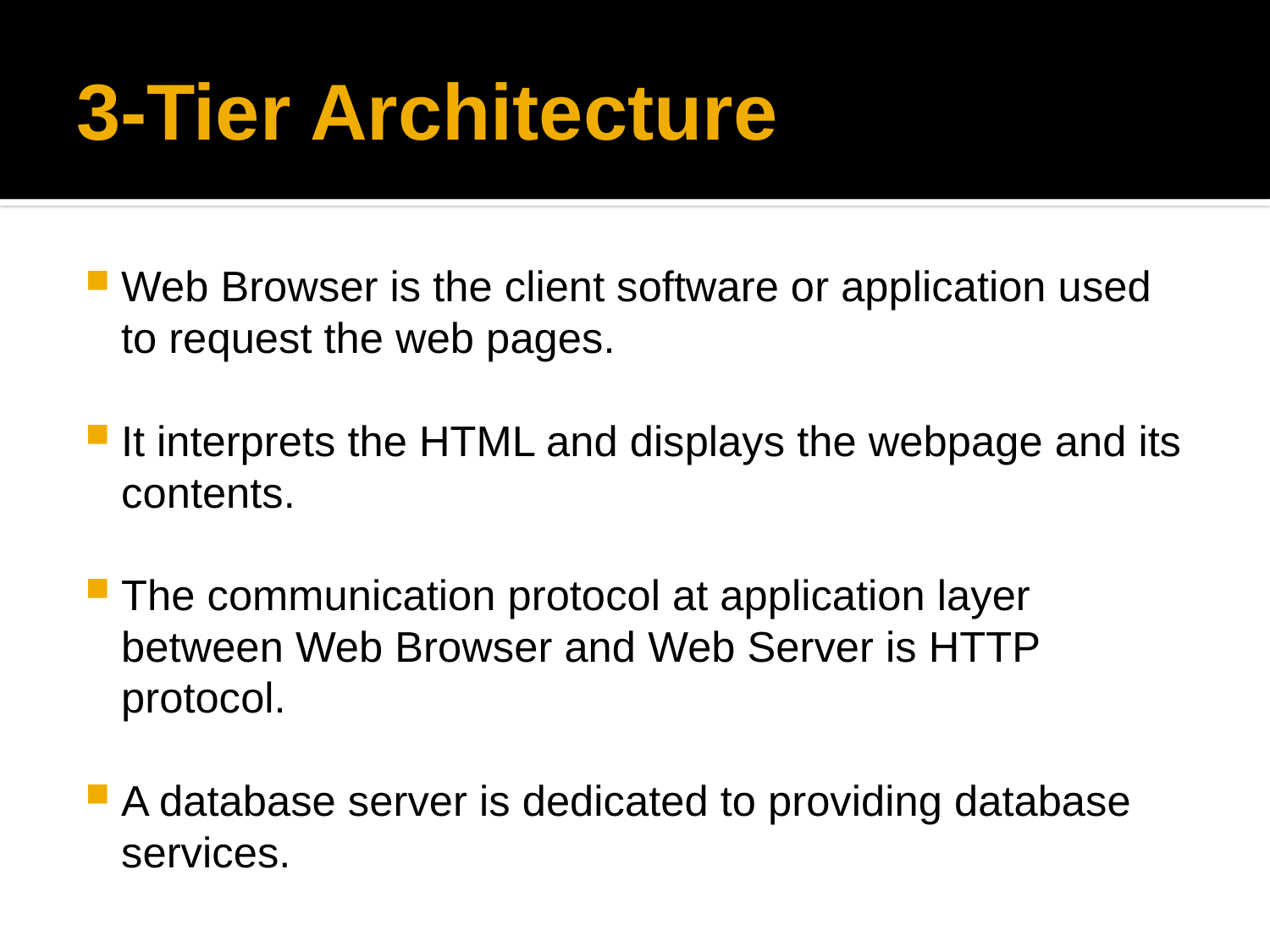

# 3-Tier Architecture
Web Browser is the client software or application used to request the web pages.

It interprets the HTML and displays the webpage and its contents.

The communication protocol at application layer between Web Browser and Web Server is HTTP protocol.

A database server is dedicated to providing database services.